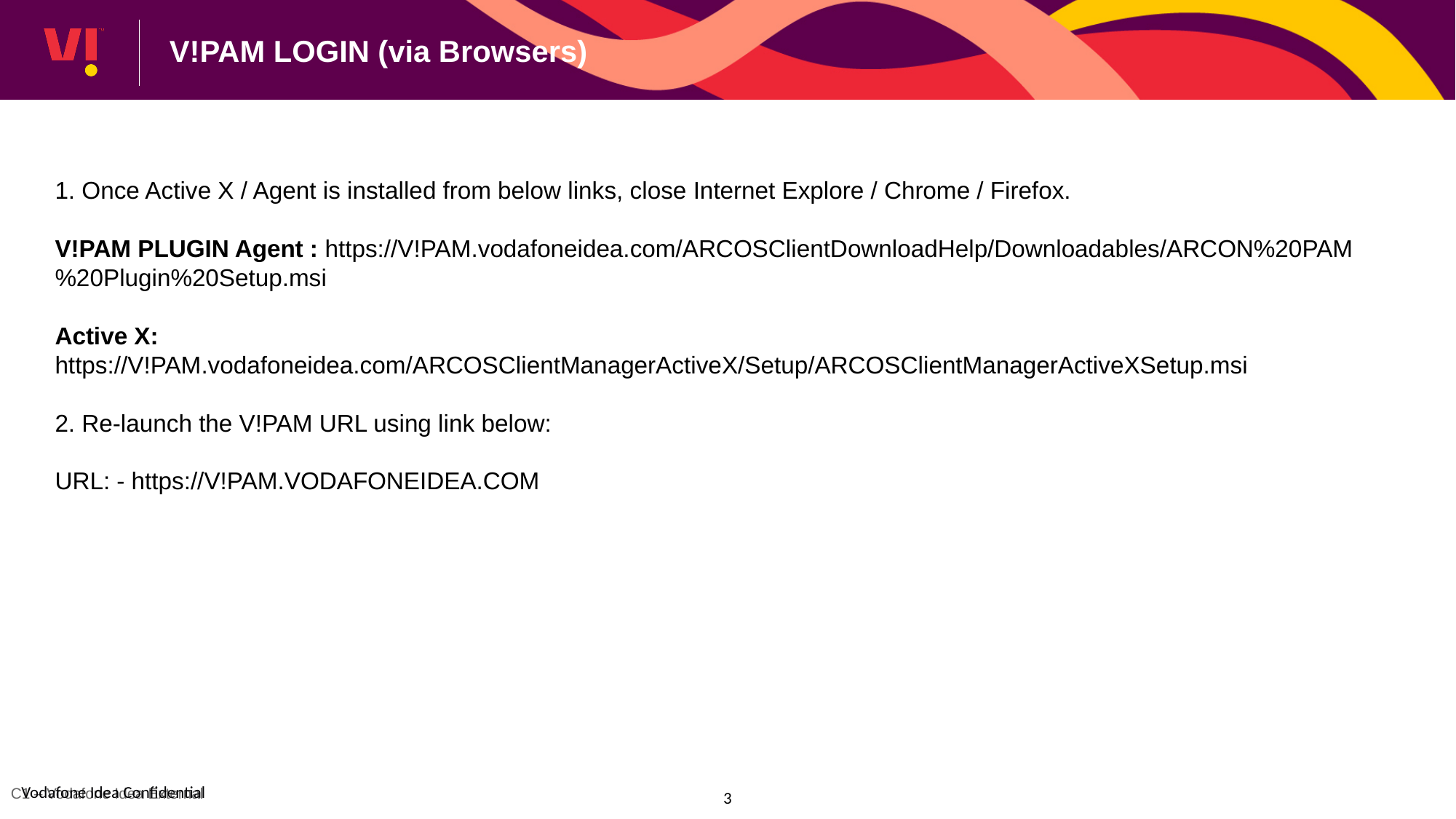

V!PAM LOGIN (via Browsers)
1. Once Active X / Agent is installed from below links, close Internet Explore / Chrome / Firefox.

V!PAM PLUGIN Agent : https://V!PAM.vodafoneidea.com/ARCOSClientDownloadHelp/Downloadables/ARCON%20PAM%20Plugin%20Setup.msi

Active X:
https://V!PAM.vodafoneidea.com/ARCOSClientManagerActiveX/Setup/ARCOSClientManagerActiveXSetup.msi

2. Re-launch the V!PAM URL using link below:

URL: - https://V!PAM.VODAFONEIDEA.COM
3